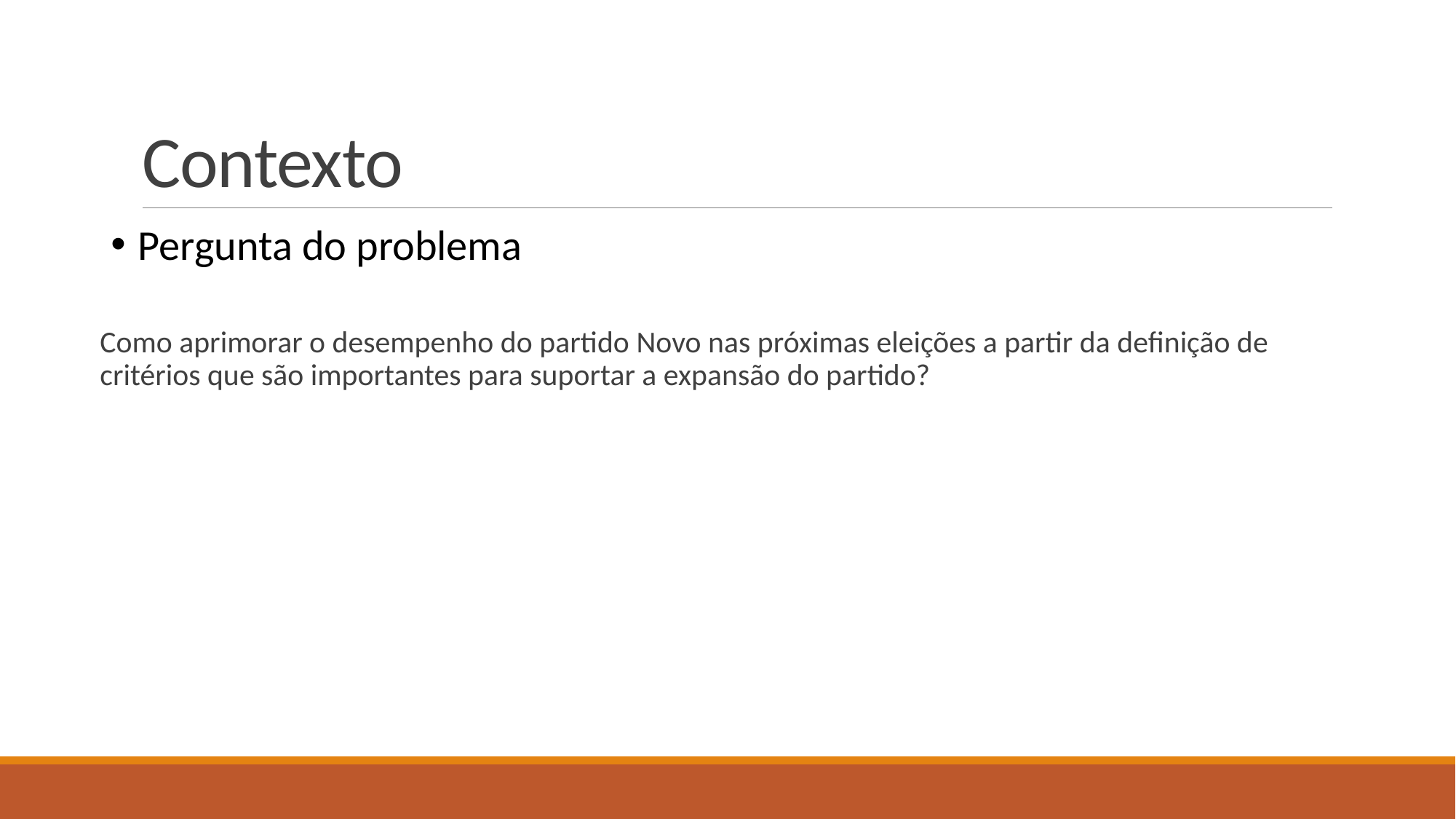

# Contexto
Pergunta do problema
Como aprimorar o desempenho do partido Novo nas próximas eleições a partir da definição de critérios que são importantes para suportar a expansão do partido?